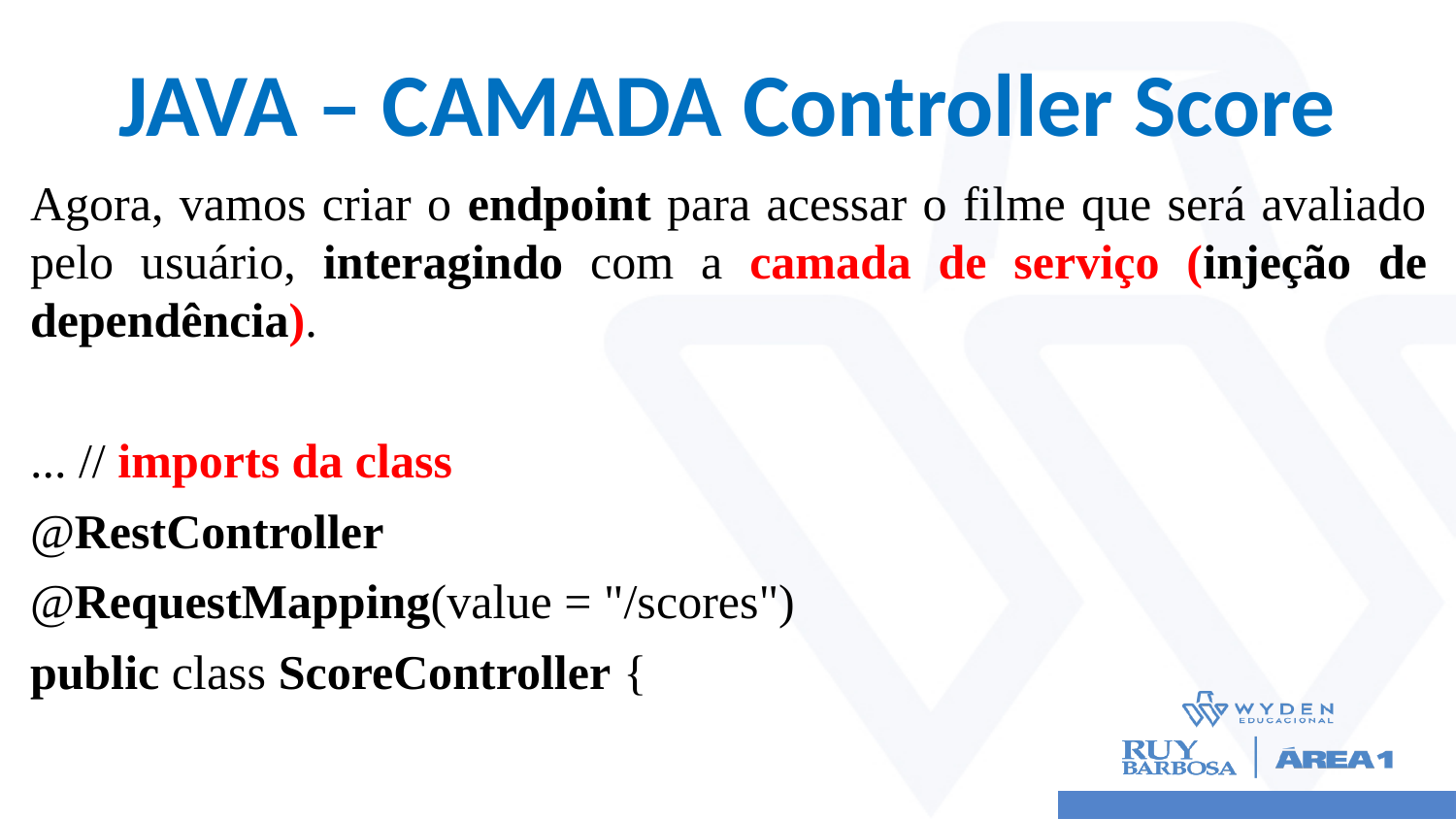

# JAVA – CAMADA Controller Score
Agora, vamos criar o endpoint para acessar o filme que será avaliado pelo usuário, interagindo com a camada de serviço (injeção de dependência).

... // imports da class
@RestController
@RequestMapping(value = "/scores")
public class ScoreController {